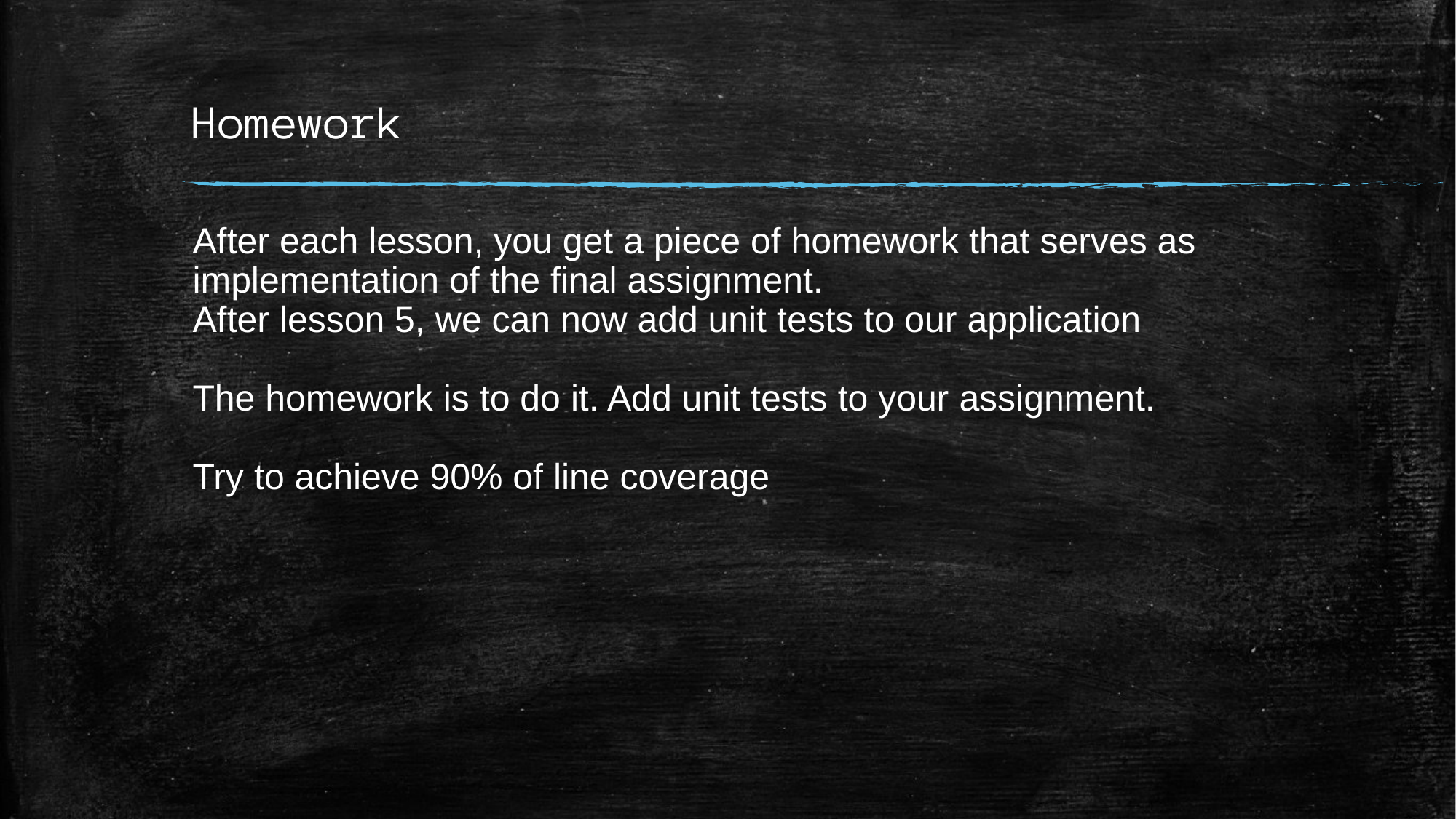

# Homework
After each lesson, you get a piece of homework that serves as implementation of the final assignment.
After lesson 5, we can now add unit tests to our application

The homework is to do it. Add unit tests to your assignment.

Try to achieve 90% of line coverage